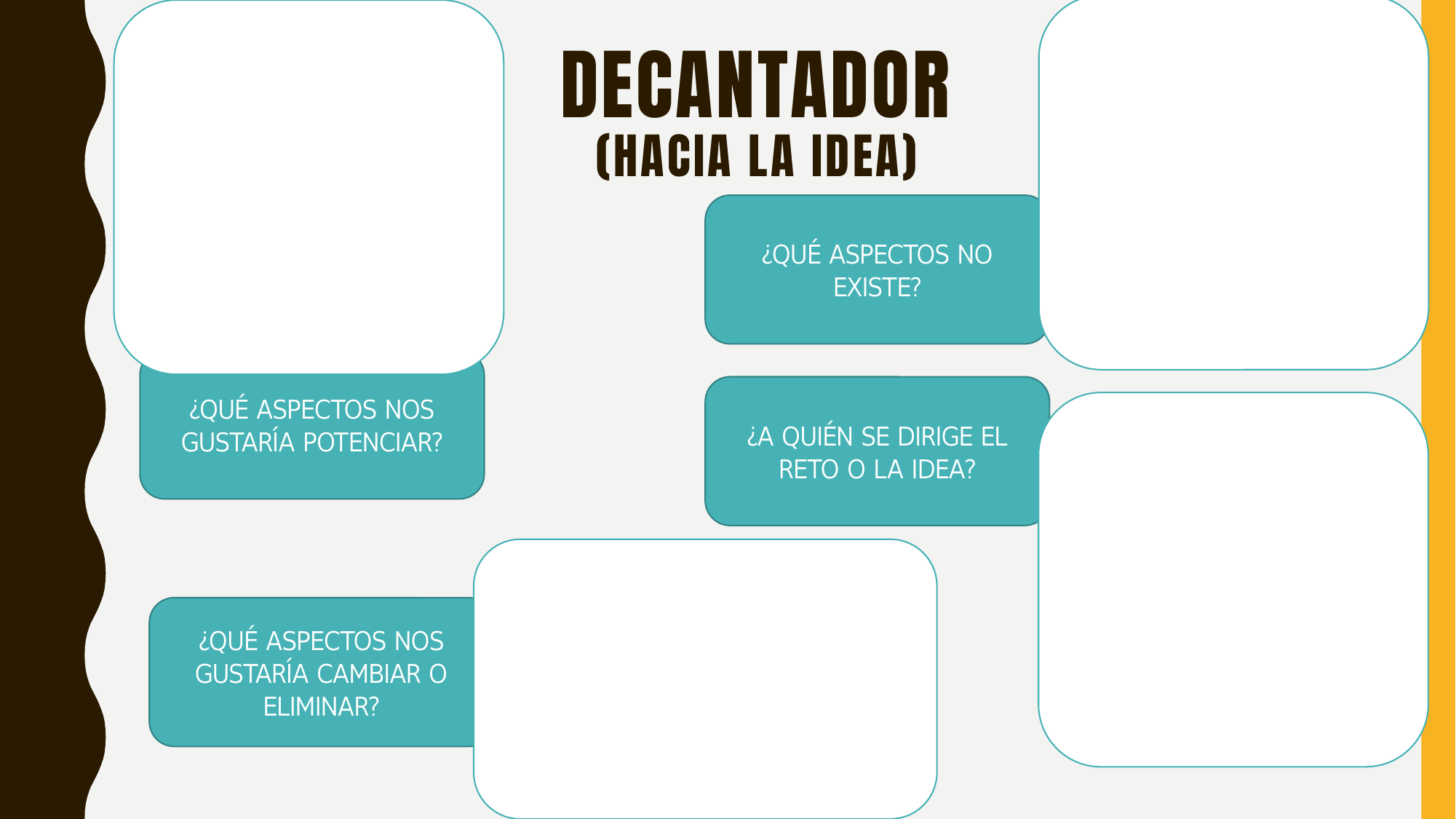

# decantador (hacia la idea)
¿QUÉ ASPECTOS NO EXISTE?
¿QUÉ ASPECTOS NOS GUSTARÍA POTENCIAR?
¿A QUIÉN SE DIRIGE EL RETO O LA IDEA?

¿QUÉ ASPECTOS NOS GUSTARÍA CAMBIAR O ELIMINAR?